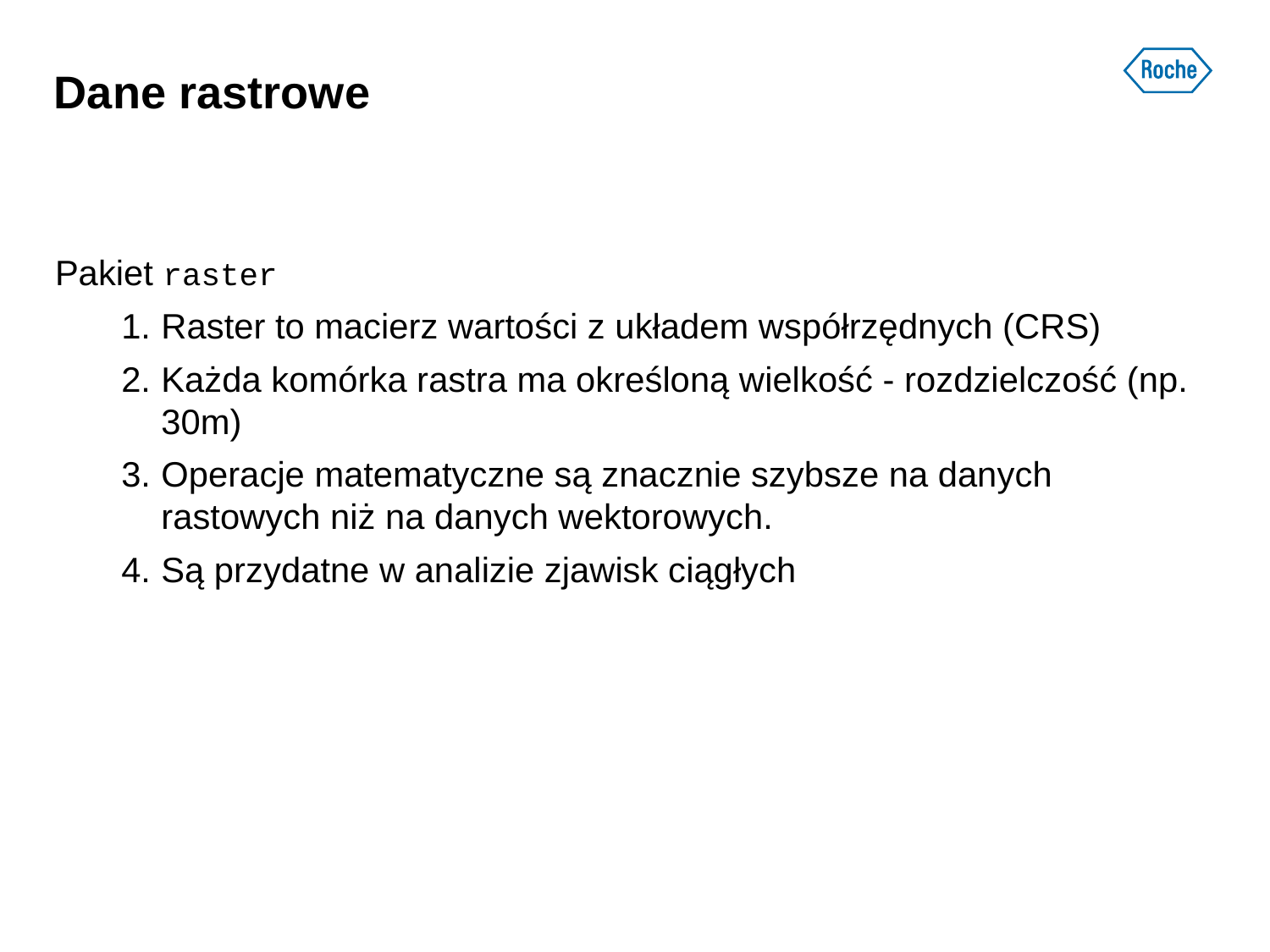

Dane rastrowe
Pakiet raster
Raster to macierz wartości z układem współrzędnych (CRS)
Każda komórka rastra ma określoną wielkość - rozdzielczość (np. 30m)
Operacje matematyczne są znacznie szybsze na danych rastowych niż na danych wektorowych.
Są przydatne w analizie zjawisk ciągłych